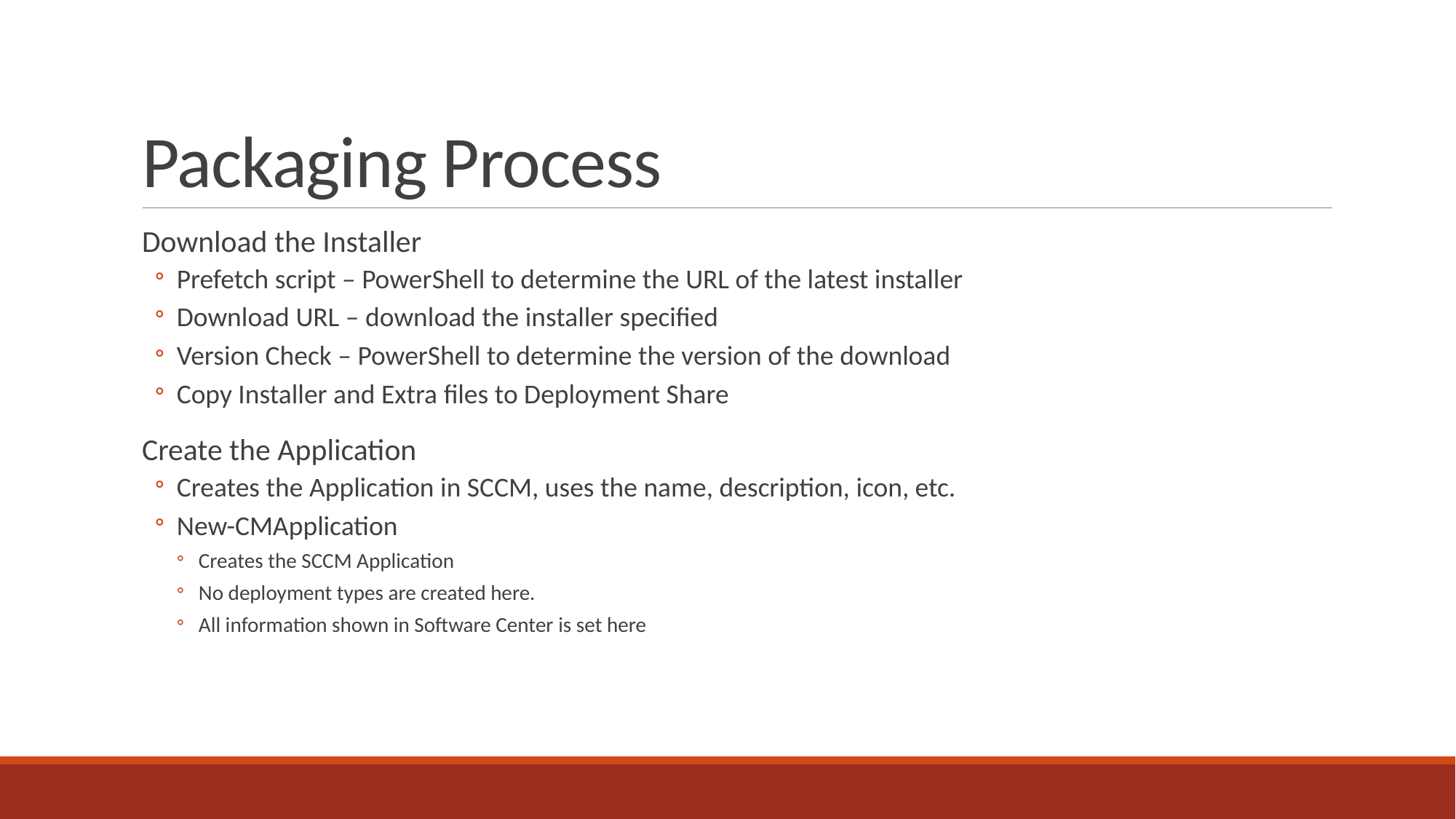

# Packaging Process
Download the Installer
Prefetch script – PowerShell to determine the URL of the latest installer
Download URL – download the installer specified
Version Check – PowerShell to determine the version of the download
Copy Installer and Extra files to Deployment Share
Create the Application
Creates the Application in SCCM, uses the name, description, icon, etc.
New-CMApplication
Creates the SCCM Application
No deployment types are created here.
All information shown in Software Center is set here